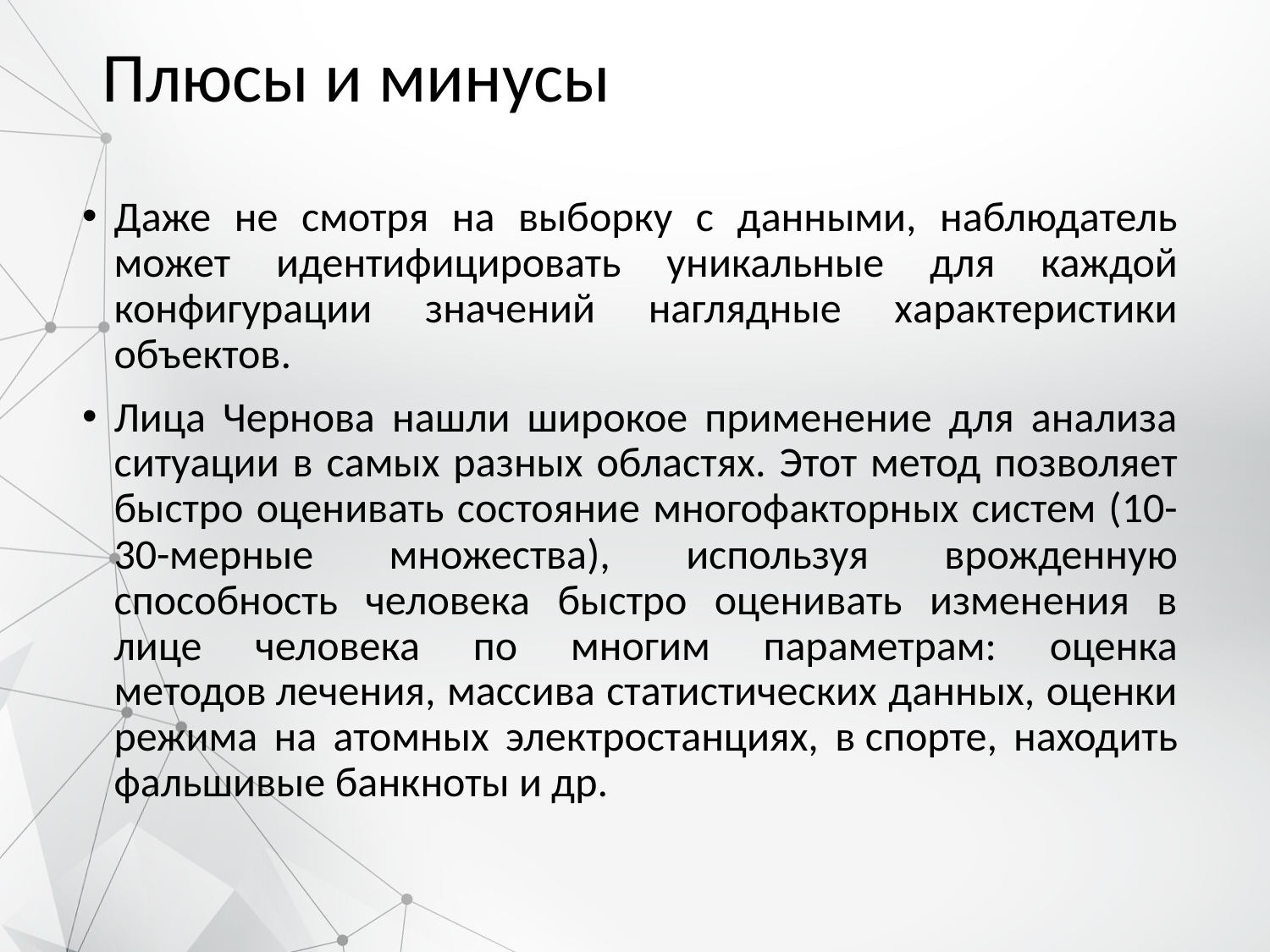

# Плюсы и минусы
Даже не смотря на выборку с данными, наблюдатель может идентифицировать уникальные для каждой конфигурации значений наглядные характеристики объектов.
Лица Чернова нашли широкое применение для анализа ситуации в самых разных областях. Этот метод позволяет быстро оценивать состояние многофакторных систем (10-30-мерные множества), используя врожденную способность человека быстро оценивать изменения в лице человека по многим параметрам: оценка методов лечения, массива статистических данных, оценки режима на атомных электростанциях, в спорте, находить фальшивые банкноты и др.